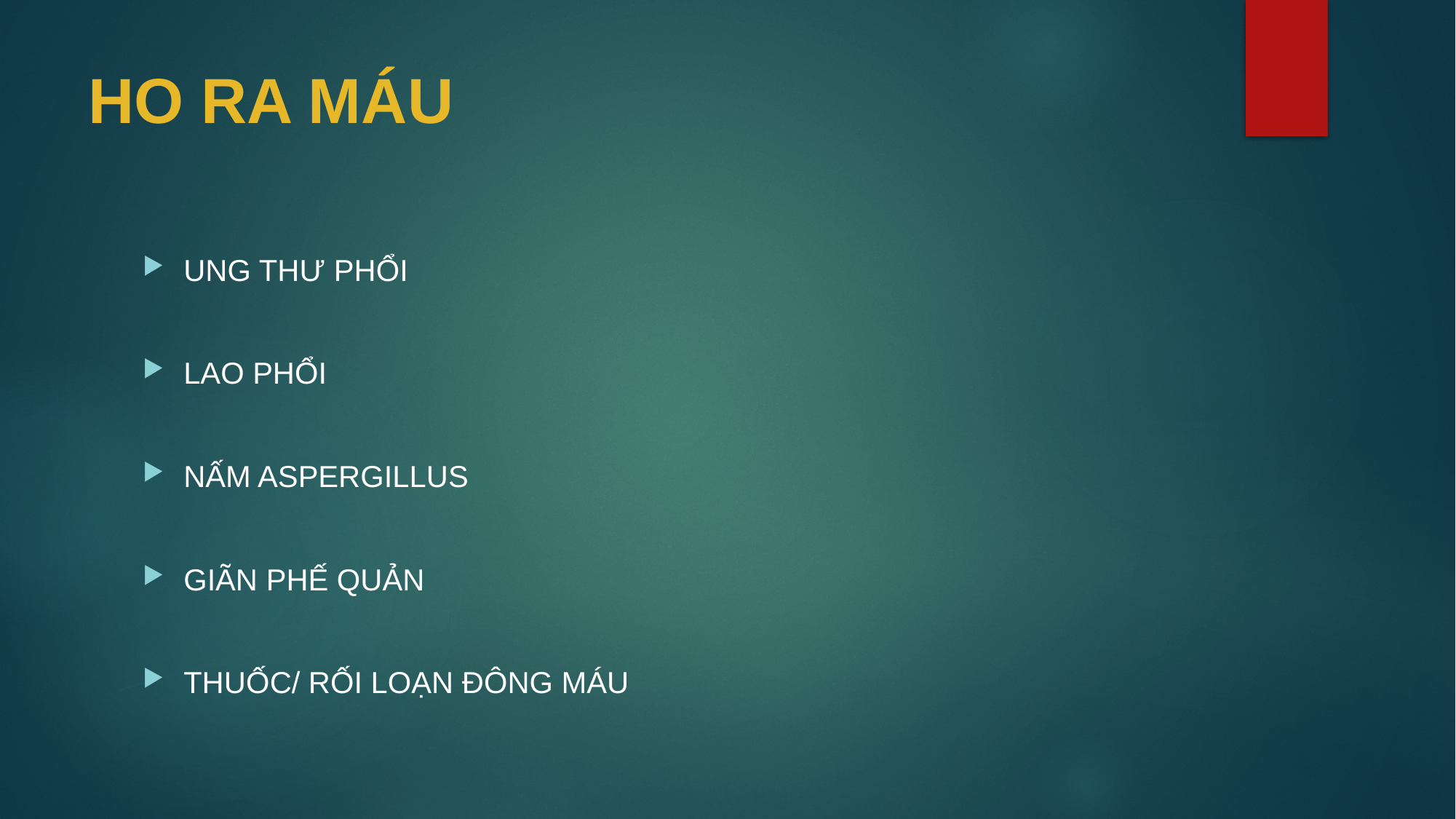

# HO RA MÁU
UNG THƯ PHỔI

LAO PHỔI

NẤM ASPERGILLUS

GIÃN PHẾ QUẢN

THUỐC/ RỐI LOẠN ĐÔNG MÁU